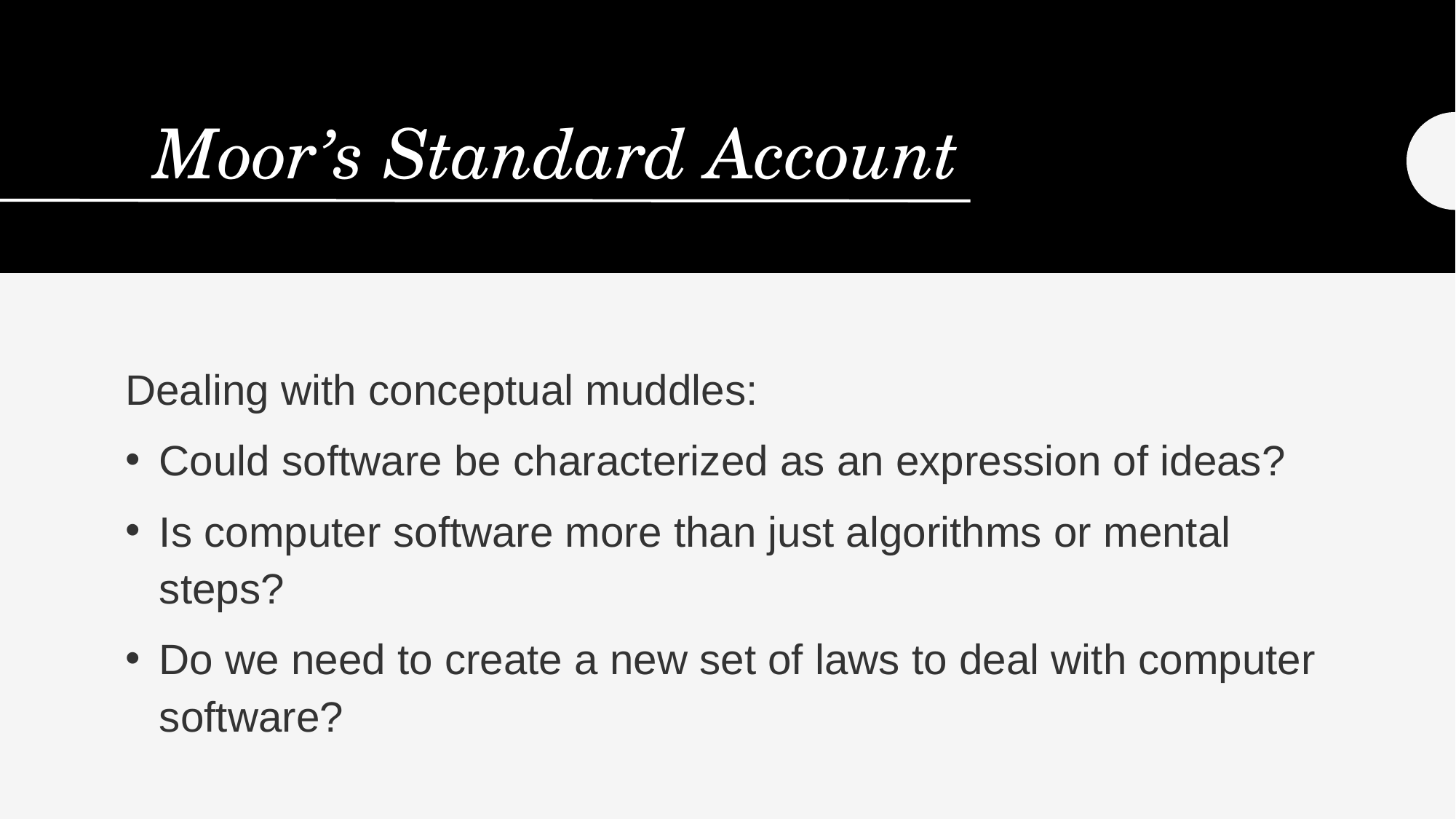

# Moor’s Standard Account

Dealing with conceptual muddles:
Could software be characterized as an expression of ideas?
Is computer software more than just algorithms or mental steps?
Do we need to create a new set of laws to deal with computer software?